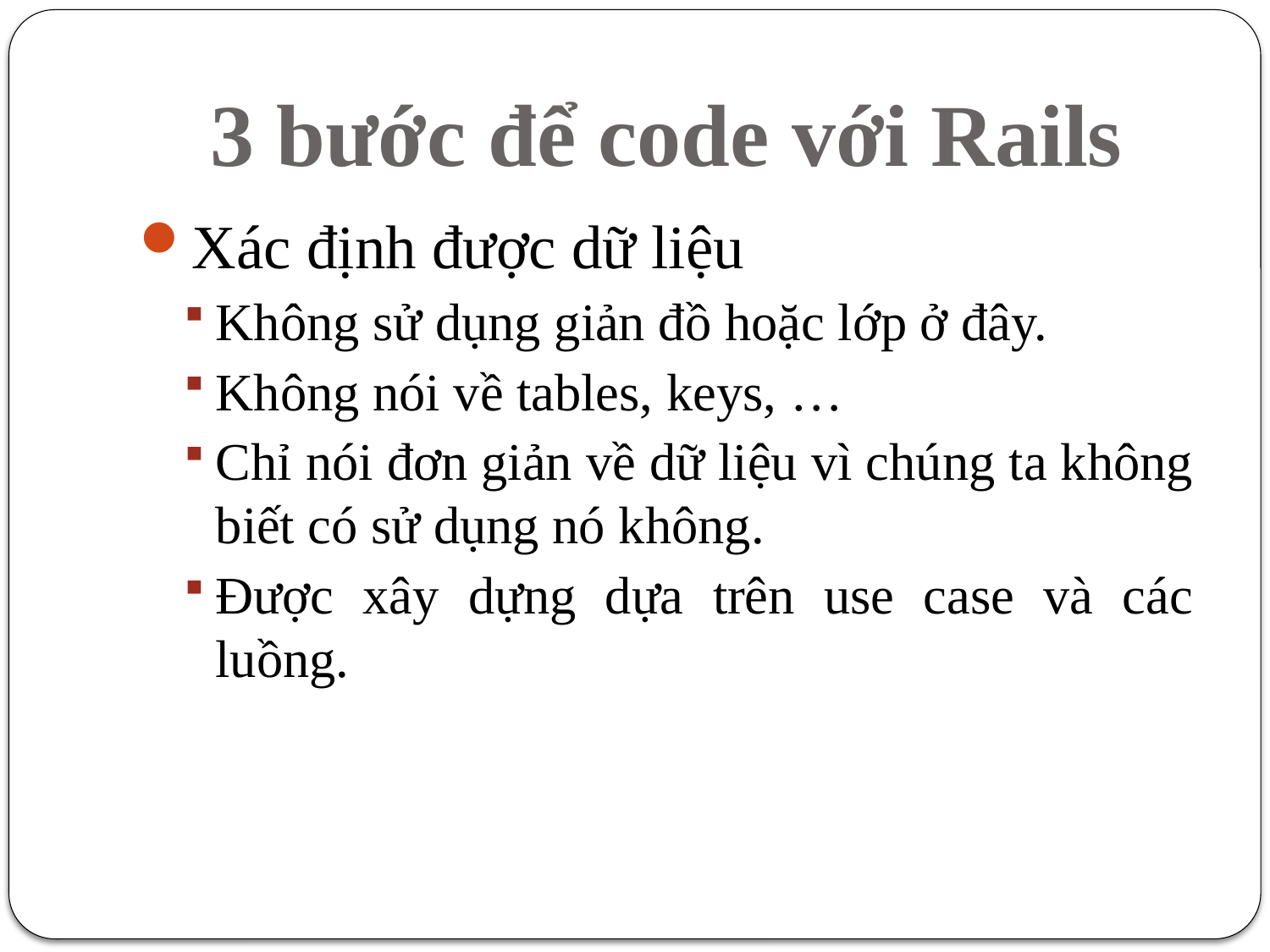

# 3 bước để code với Rails
Xác định được dữ liệu
Không sử dụng giản đồ hoặc lớp ở đây.
Không nói về tables, keys, …
Chỉ nói đơn giản về dữ liệu vì chúng ta không biết có sử dụng nó không.
Được xây dựng dựa trên use case và các luồng.